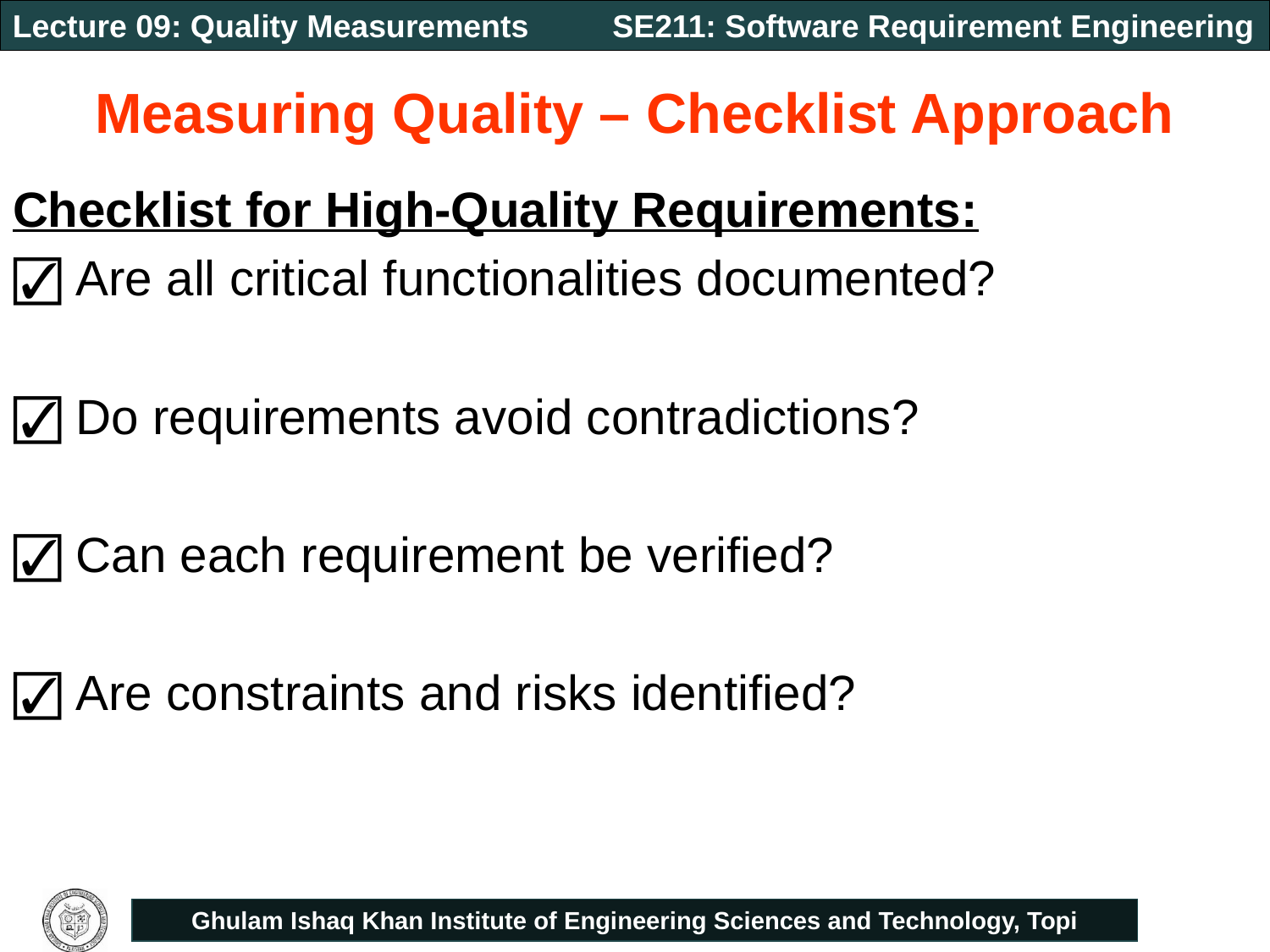

# Measuring Quality – Checklist Approach
Checklist for High-Quality Requirements:
☑️ Are all critical functionalities documented?

☑️ Do requirements avoid contradictions?

☑️ Can each requirement be verified?

☑️ Are constraints and risks identified?